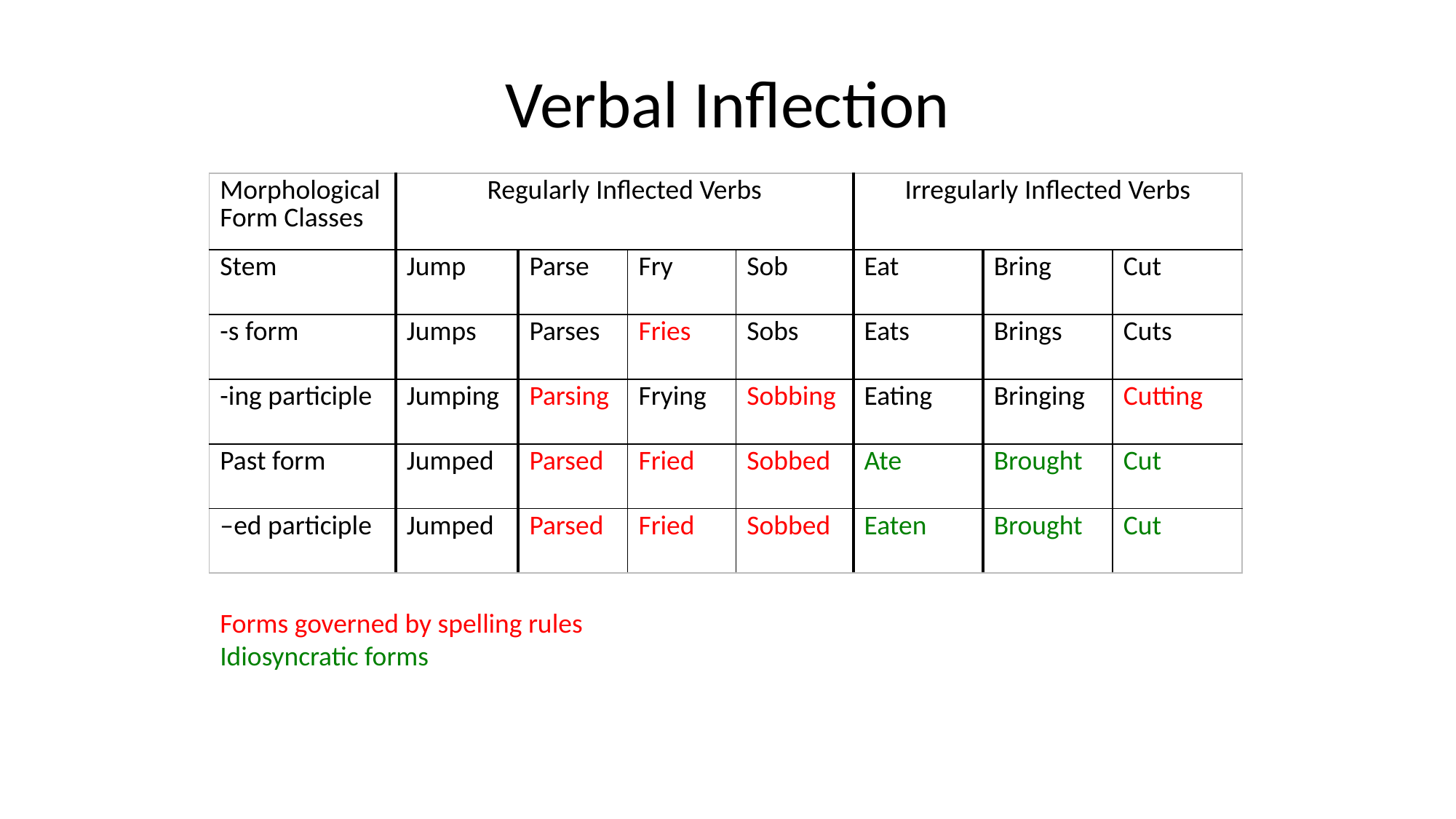

# Verbal Inflection
| Morphological Form Classes | Regularly Inflected Verbs |  |  |  | Irregularly Inflected Verbs |  |  |
| --- | --- | --- | --- | --- | --- | --- | --- |
| Stem | Jump | Parse | Fry | Sob | Eat | Bring | Cut |
| -s form | Jumps | Parses | Fries | Sobs | Eats | Brings | Cuts |
| -ing participle | Jumping | Parsing | Frying | Sobbing | Eating | Bringing | Cutting |
| Past form | Jumped | Parsed | Fried | Sobbed | Ate | Brought | Cut |
| –ed participle | Jumped | Parsed | Fried | Sobbed | Eaten | Brought | Cut |
Forms governed by spelling rules
Idiosyncratic forms